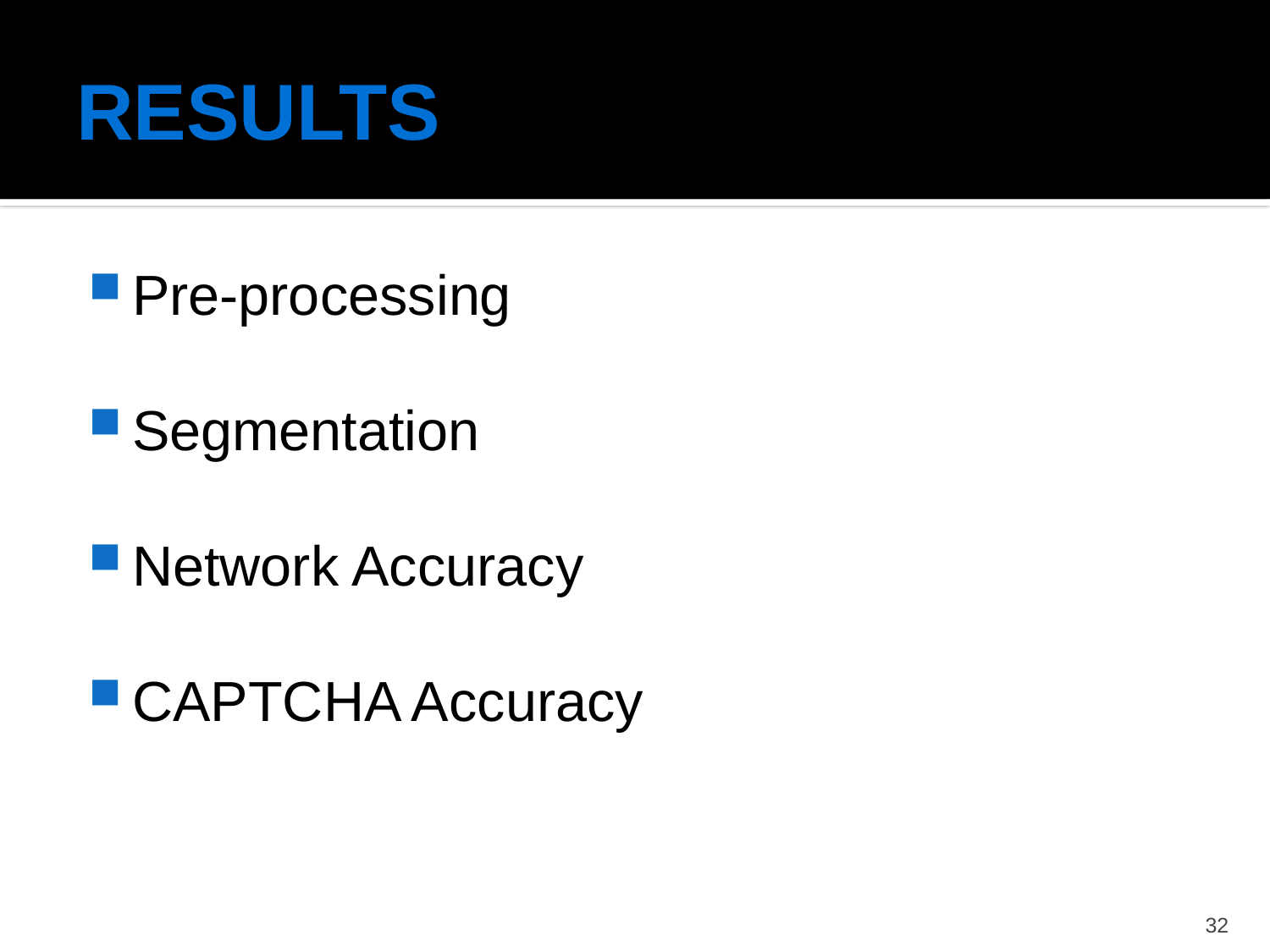

# RESULTS
Pre-processing

Segmentation

Network Accuracy

CAPTCHA Accuracy
32